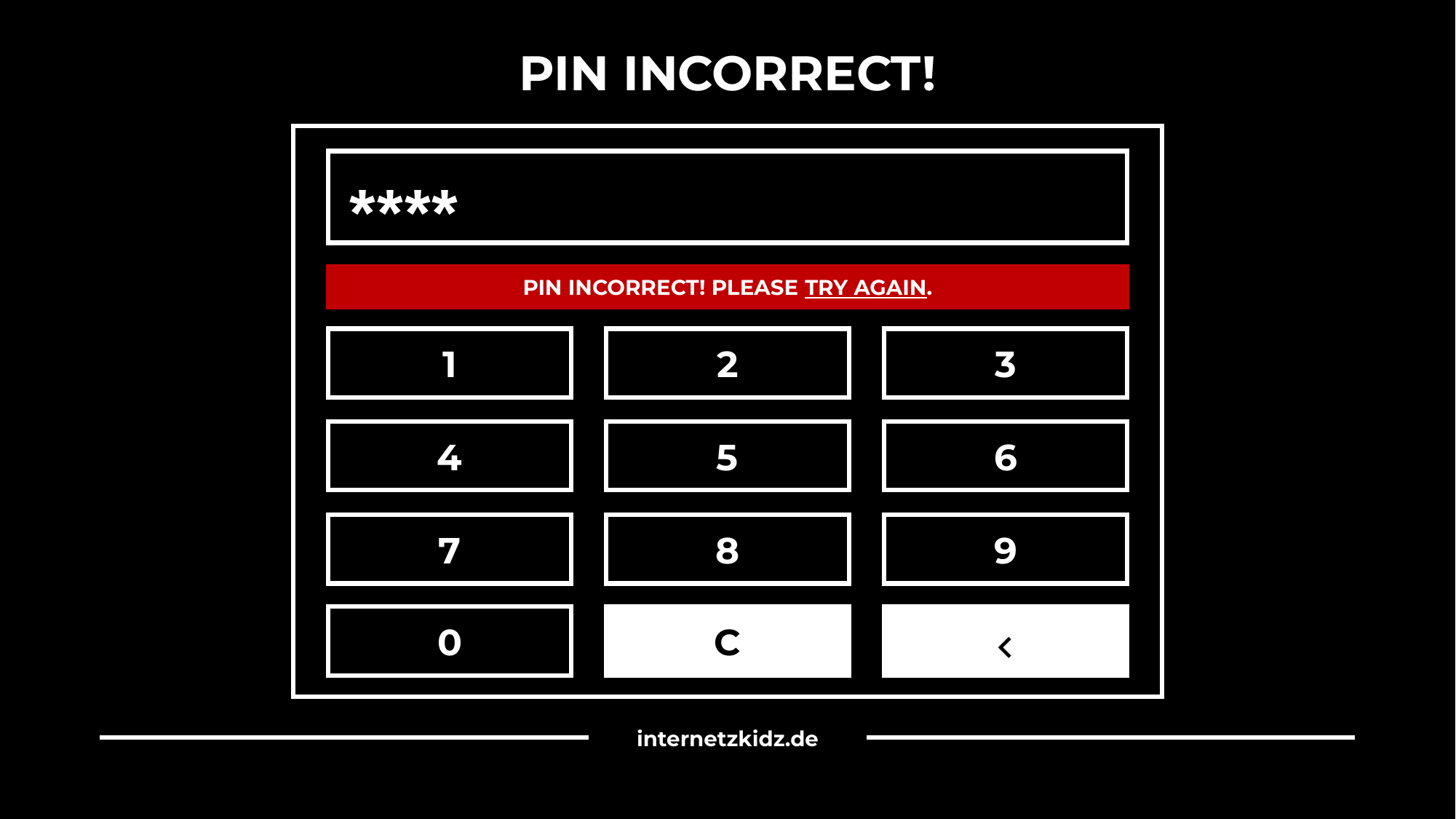

PIN INCORRECT!
WRONG_END

****
PIN INCORRECT! PLEASE TRY AGAIN.
1
2
3
4
5
6
7
8
9
0
C
<